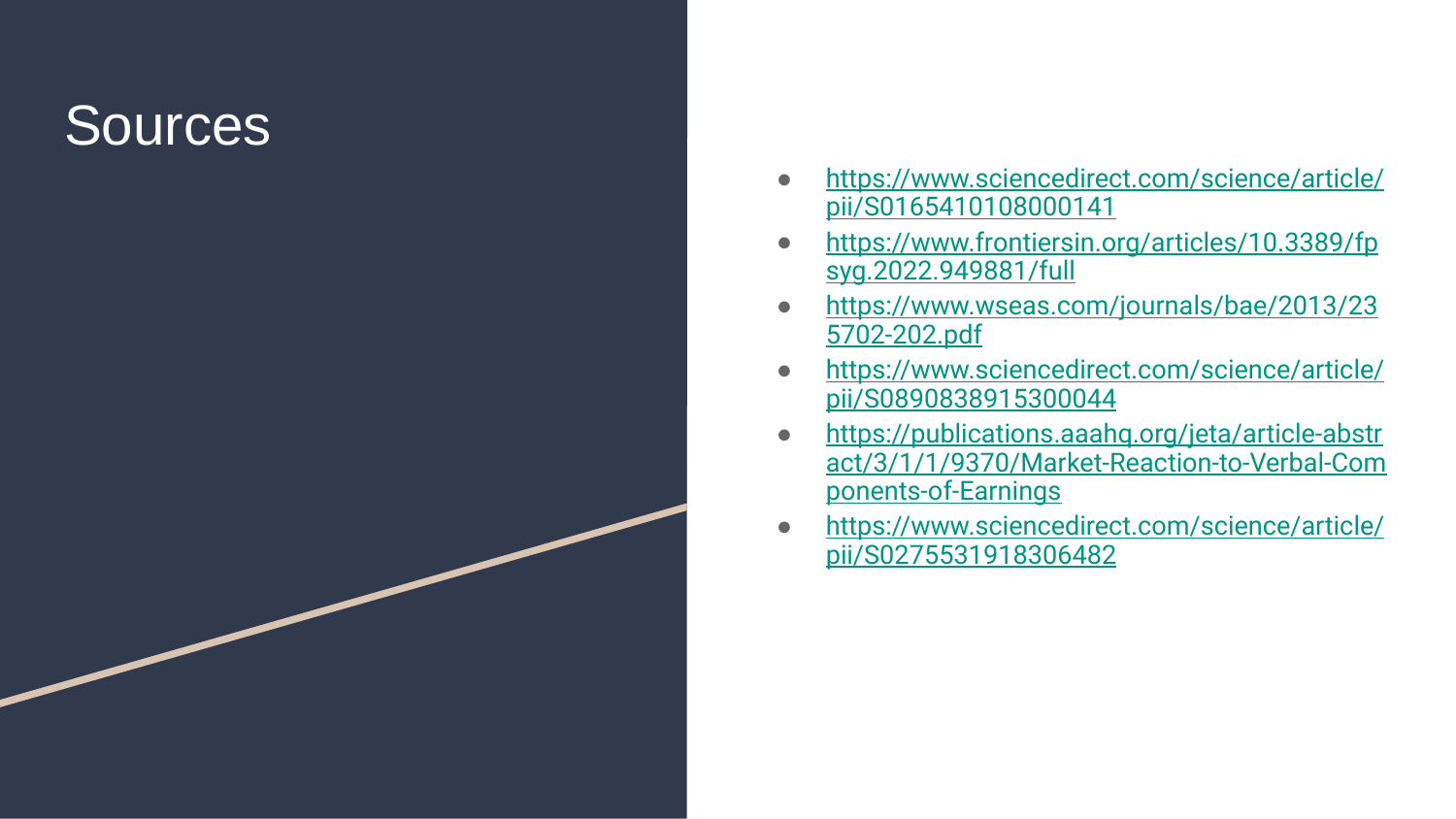

# Sources
https://www.sciencedirect.com/science/article/pii/S0165410108000141
https://www.frontiersin.org/articles/10.3389/fpsyg.2022.949881/full
https://www.wseas.com/journals/bae/2013/235702-202.pdf
https://www.sciencedirect.com/science/article/pii/S0890838915300044
https://publications.aaahq.org/jeta/article-abstract/3/1/1/9370/Market-Reaction-to-Verbal-Components-of-Earnings
https://www.sciencedirect.com/science/article/pii/S0275531918306482